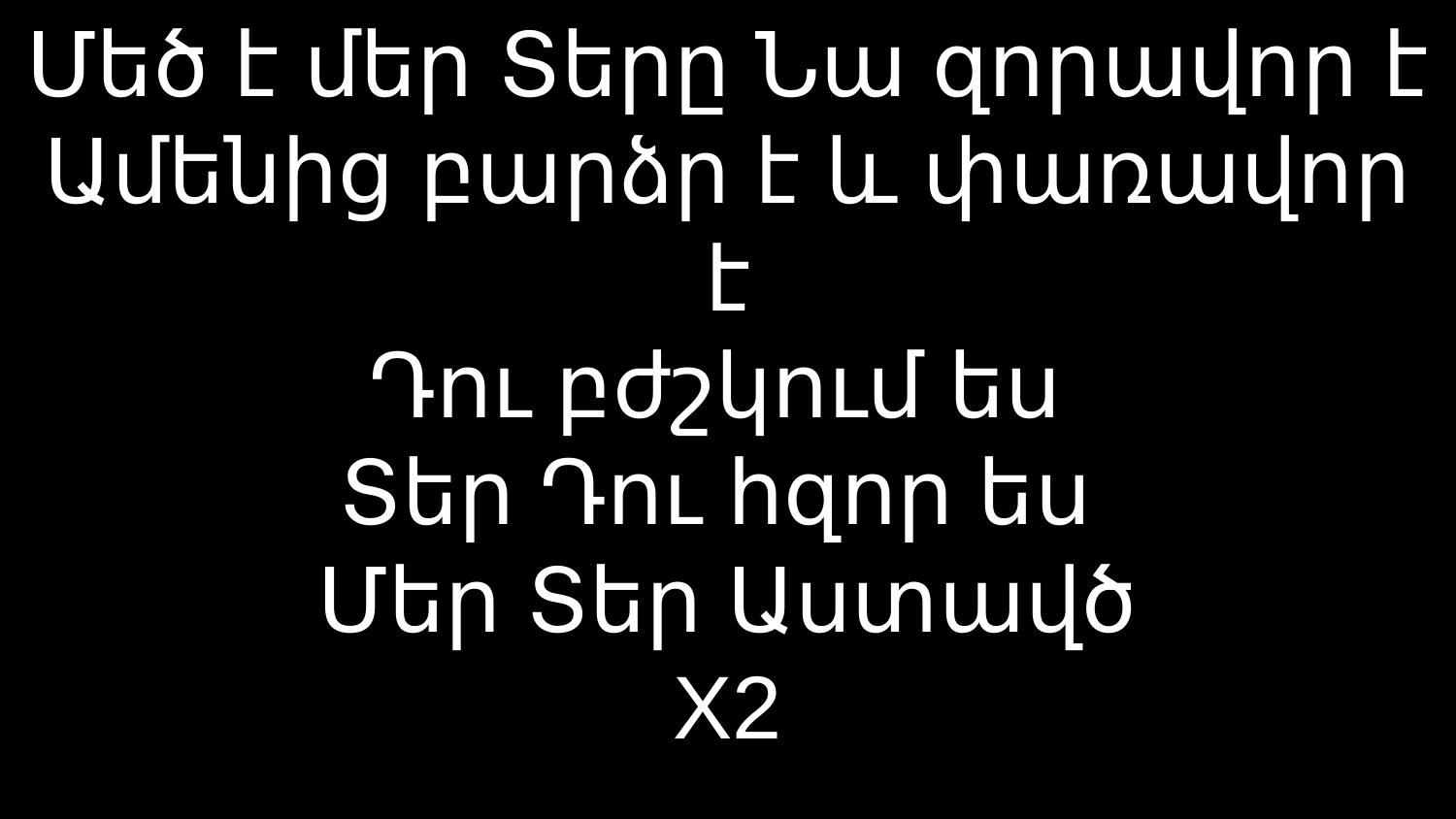

# Մեծ է մեր Տերը Նա զորավոր է Ամենից բարձր է և փառավոր է Դու բժշկում ես Տեր Դու հզոր ես Մեր Տեր Աստավծ X2